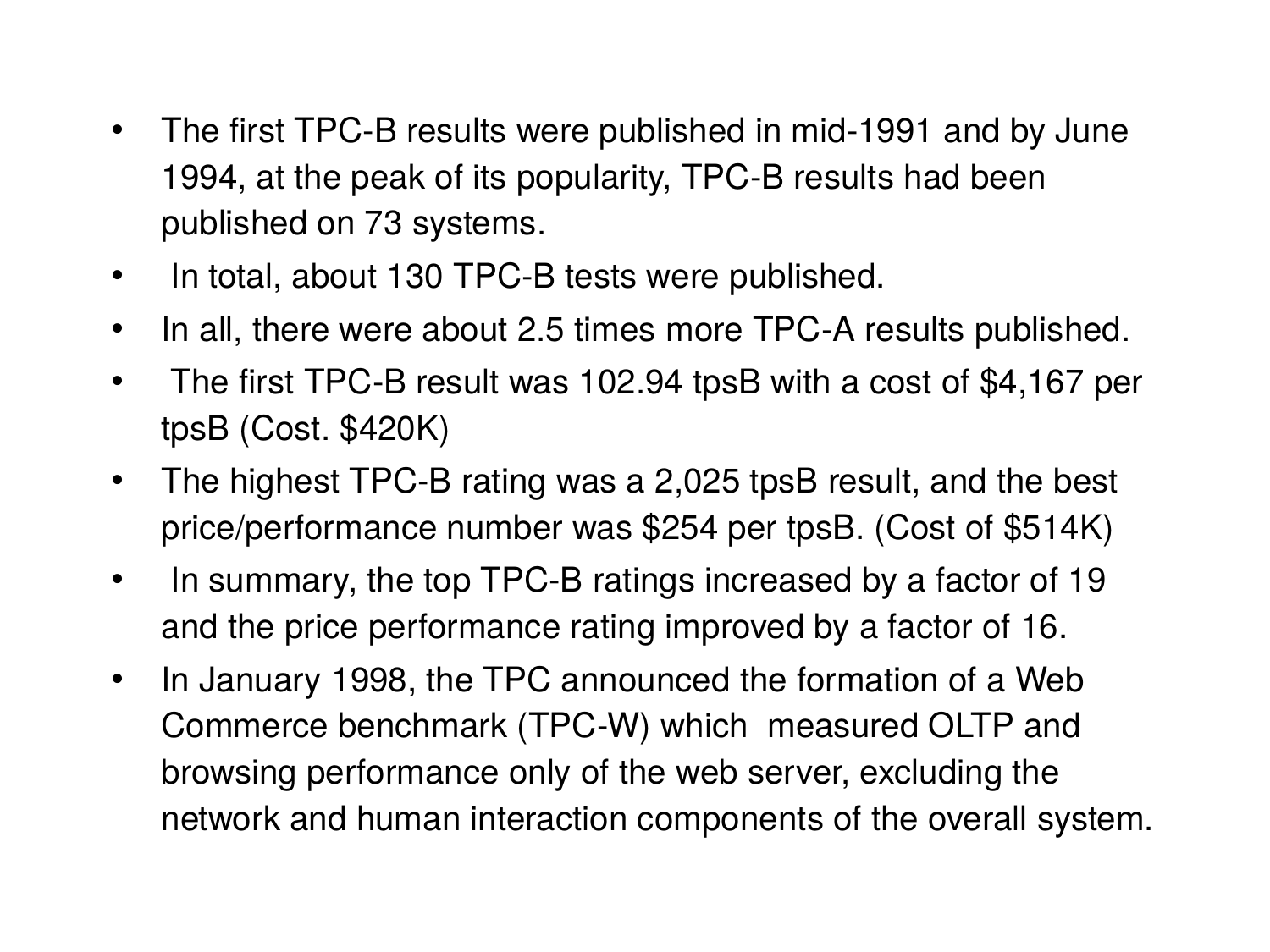

The first TPC-B results were published in mid-1991 and by June 1994, at the peak of its popularity, TPC-B results had been published on 73 systems.
 In total, about 130 TPC-B tests were published.
In all, there were about 2.5 times more TPC-A results published.
 The first TPC-B result was 102.94 tpsB with a cost of $4,167 per tpsB (Cost. $420K)
The highest TPC-B rating was a 2,025 tpsB result, and the best price/performance number was $254 per tpsB. (Cost of $514K)
 In summary, the top TPC-B ratings increased by a factor of 19 and the price performance rating improved by a factor of 16.
In January 1998, the TPC announced the formation of a Web Commerce benchmark (TPC-W) which  measured OLTP and browsing performance only of the web server, excluding the network and human interaction components of the overall system.